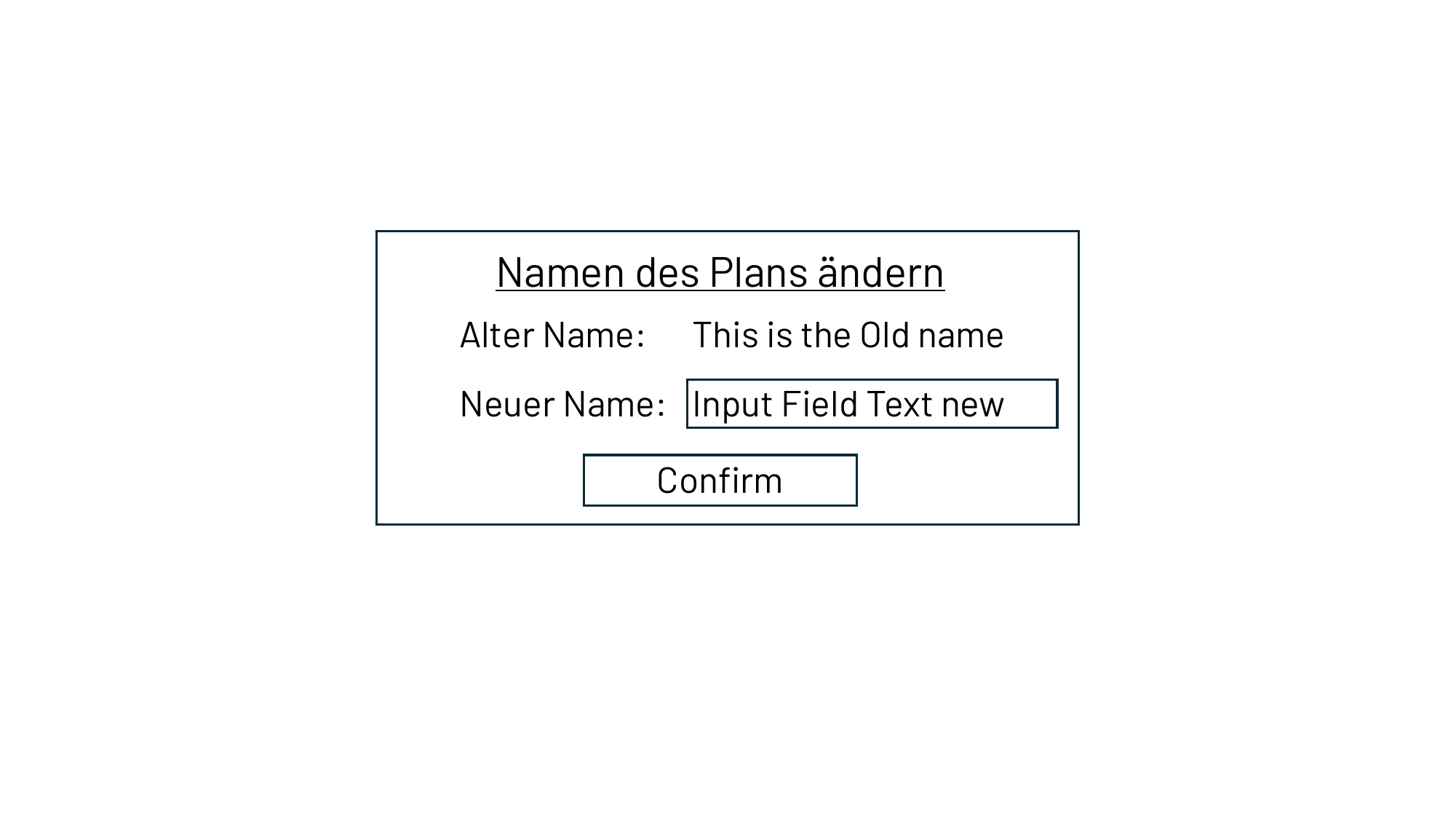

Namen des Plans ändern
Alter Name: 	  This is the Old name
Neuer Name:	  Input Field Text new

Confirm